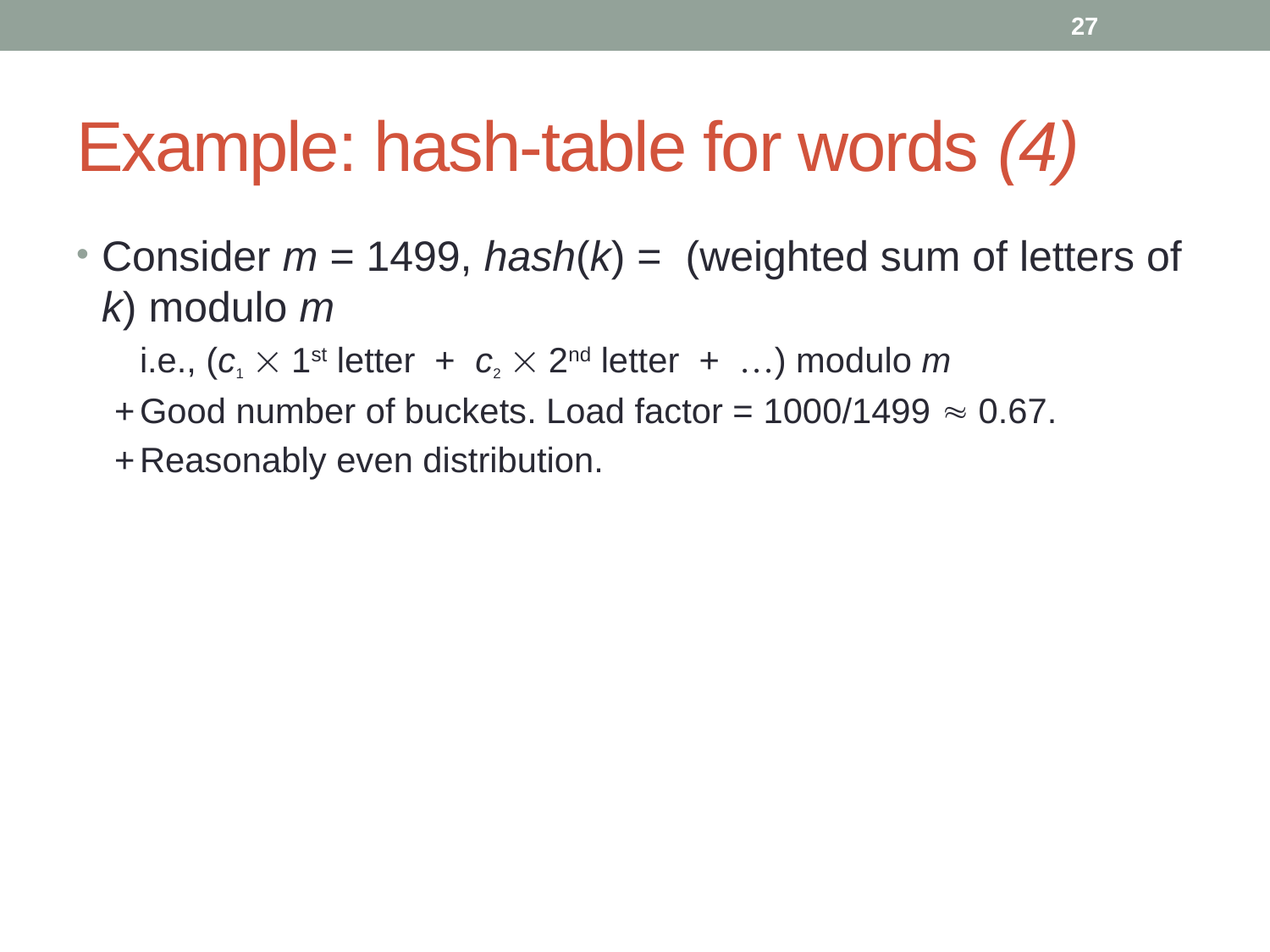

27
# Example: hash-table for words (4)
Consider m = 1499, hash(k) =  (weighted sum of letters of k) modulo m
	i.e., (c1 × 1st letter  +  c2 × 2nd letter  +  …) modulo m
+	Good number of buckets. Load factor = 1000/1499 ≈ 0.67.
+	Reasonably even distribution.